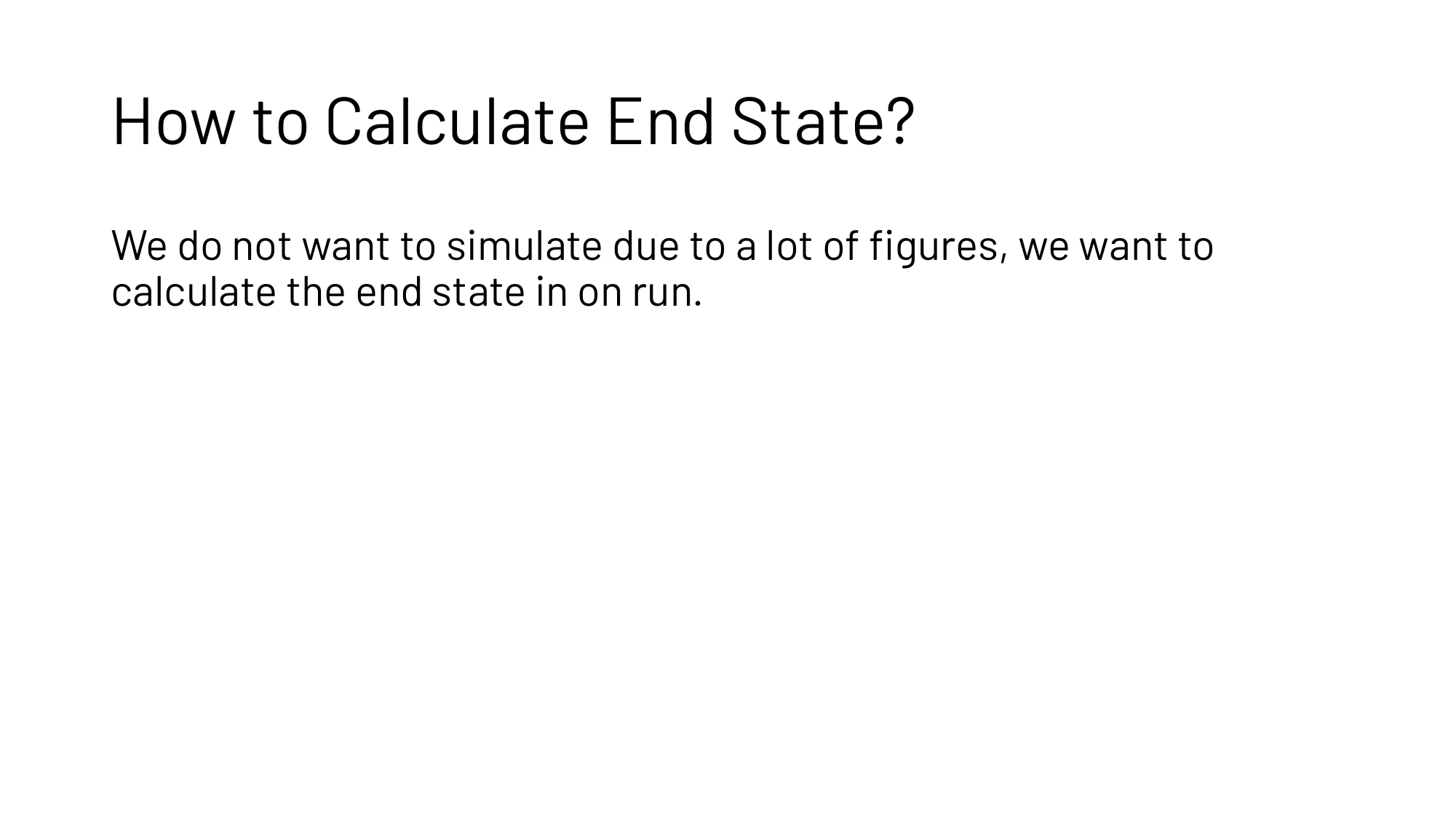

# How to Calculate End State?
We do not want to simulate due to a lot of figures, we want to calculate the end state in on run.